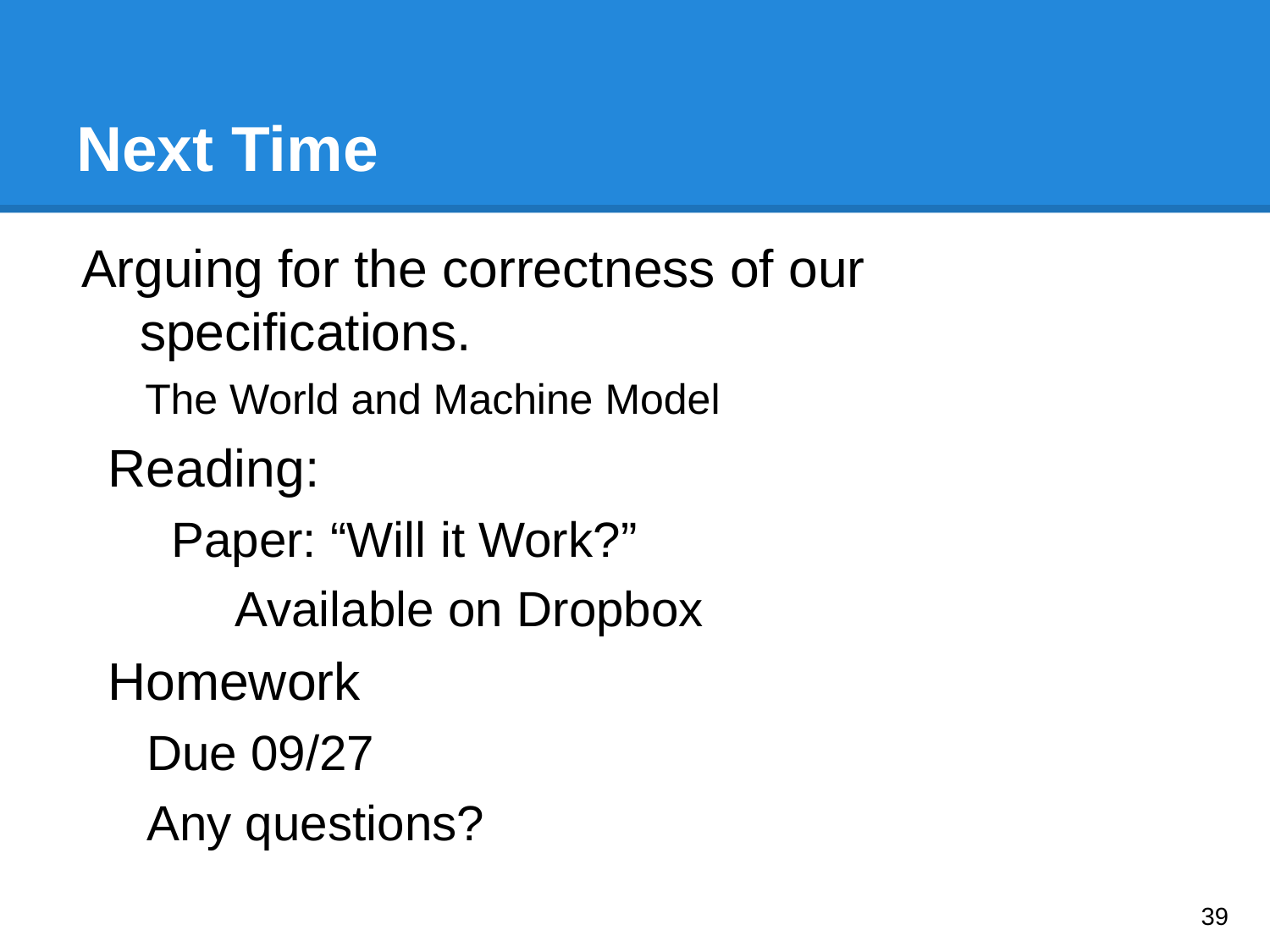

# Next Time
Arguing for the correctness of our specifications.
The World and Machine Model
Reading:
Paper: “Will it Work?”
Available on Dropbox
Homework
Due 09/27
Any questions?
39